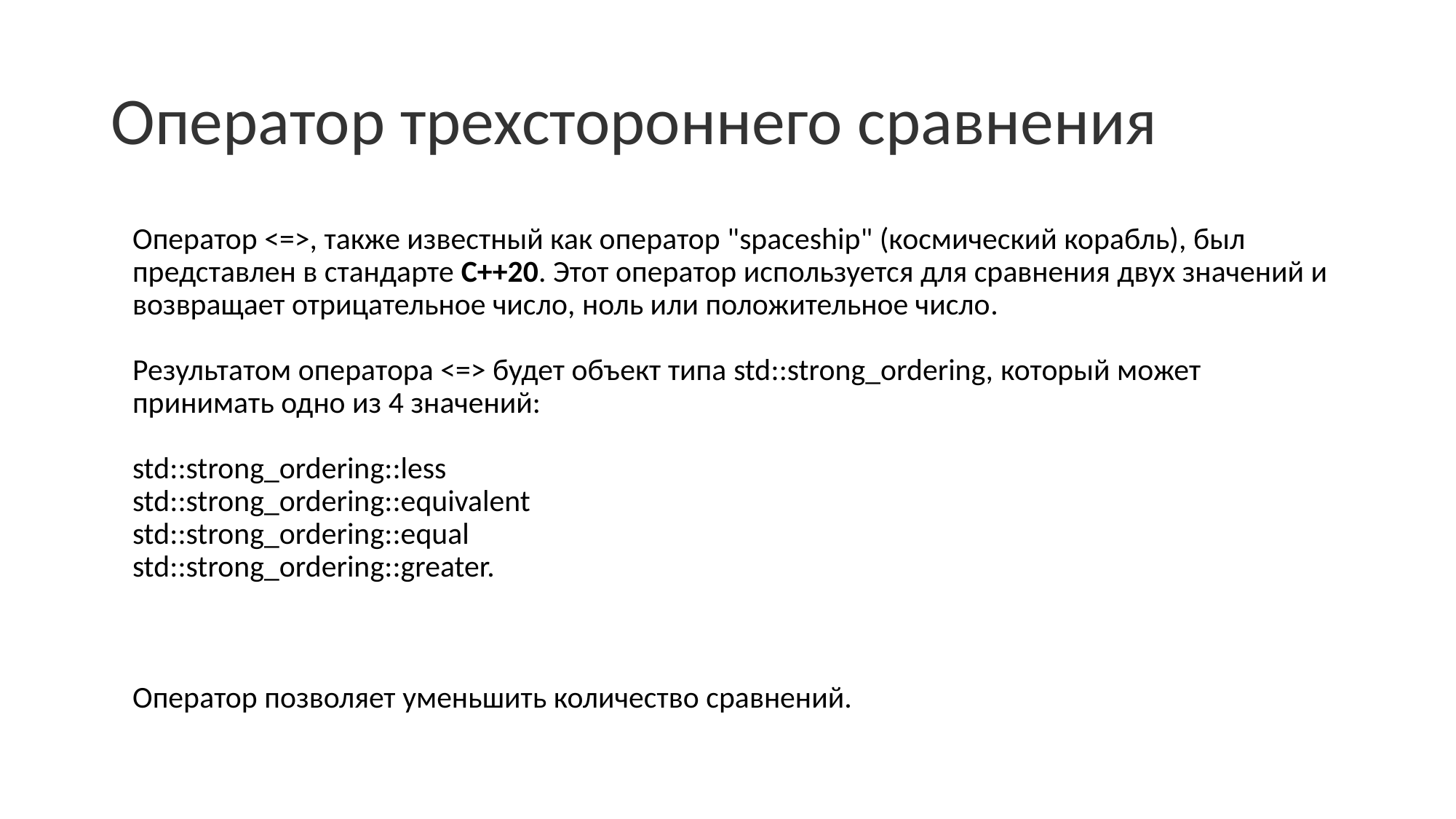

# Оператор трехстороннего сравнения
Оператор <=>, также известный как оператор "spaceship" (космический корабль), был представлен в стандарте C++20. Этот оператор используется для сравнения двух значений и возвращает отрицательное число, ноль или положительное число.

Результатом оператора <=> будет объект типа std::strong_ordering, который может принимать одно из 4 значений:

std::strong_ordering::less
std::strong_ordering::equivalent
std::strong_ordering::equal
std::strong_ordering::greater.

Оператор позволяет уменьшить количество сравнений.